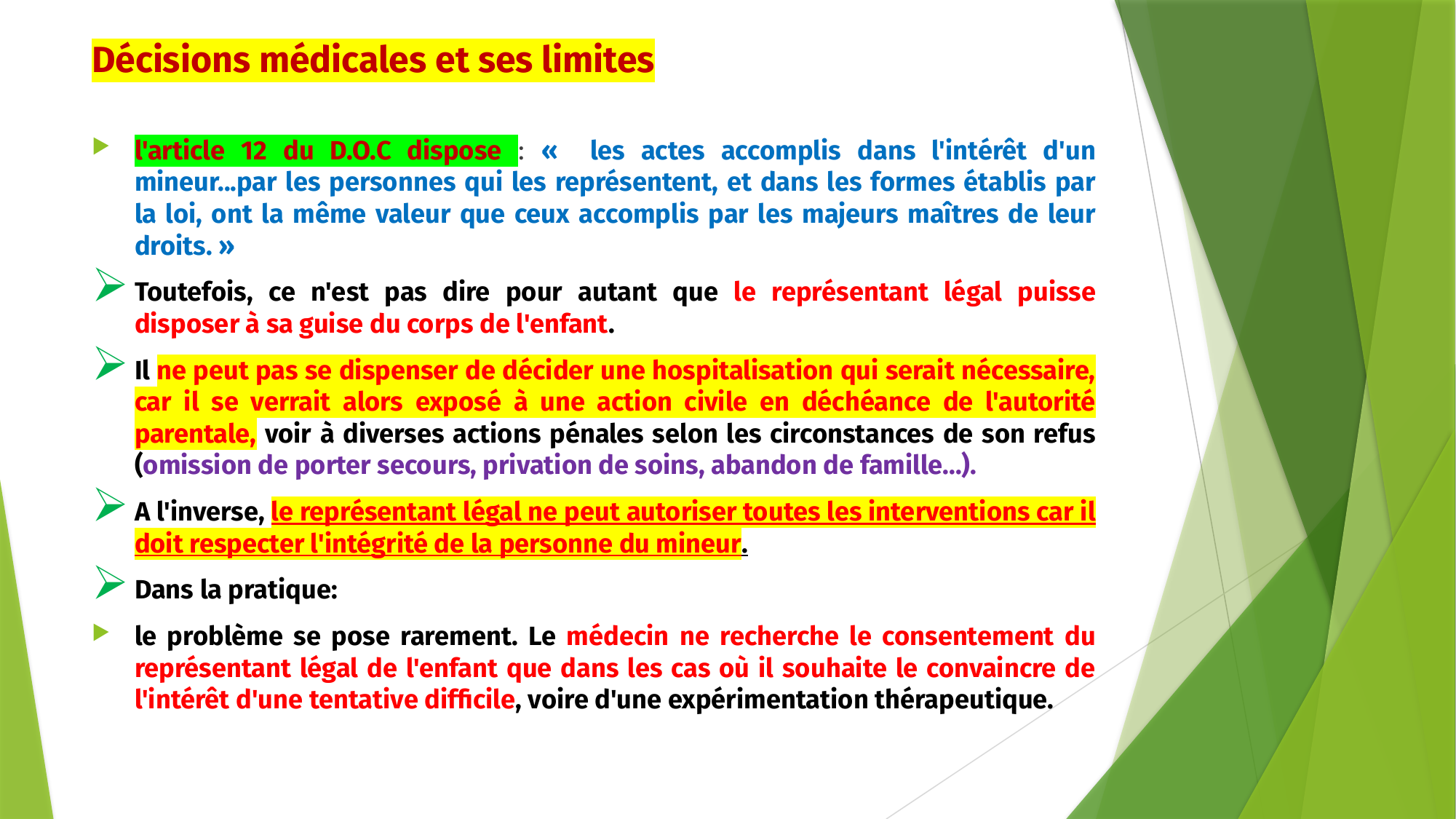

# Décisions médicales et ses limites
l'article 12 du D.O.C dispose : «  les actes accomplis dans l'intérêt d'un mineur...par les personnes qui les représentent, et dans les formes établis par la loi, ont la même valeur que ceux accomplis par les majeurs maîtres de leur droits. »
Toutefois, ce n'est pas dire pour autant que le représentant légal puisse disposer à sa guise du corps de l'enfant.
Il ne peut pas se dispenser de décider une hospitalisation qui serait nécessaire, car il se verrait alors exposé à une action civile en déchéance de l'autorité parentale, voir à diverses actions pénales selon les circonstances de son refus (omission de porter secours, privation de soins, abandon de famille...).
A l'inverse, le représentant légal ne peut autoriser toutes les interventions car il doit respecter l'intégrité de la personne du mineur.
Dans la pratique:
le problème se pose rarement. Le médecin ne recherche le consentement du représentant légal de l'enfant que dans les cas où il souhaite le convaincre de l'intérêt d'une tentative difficile, voire d'une expérimentation thérapeutique.